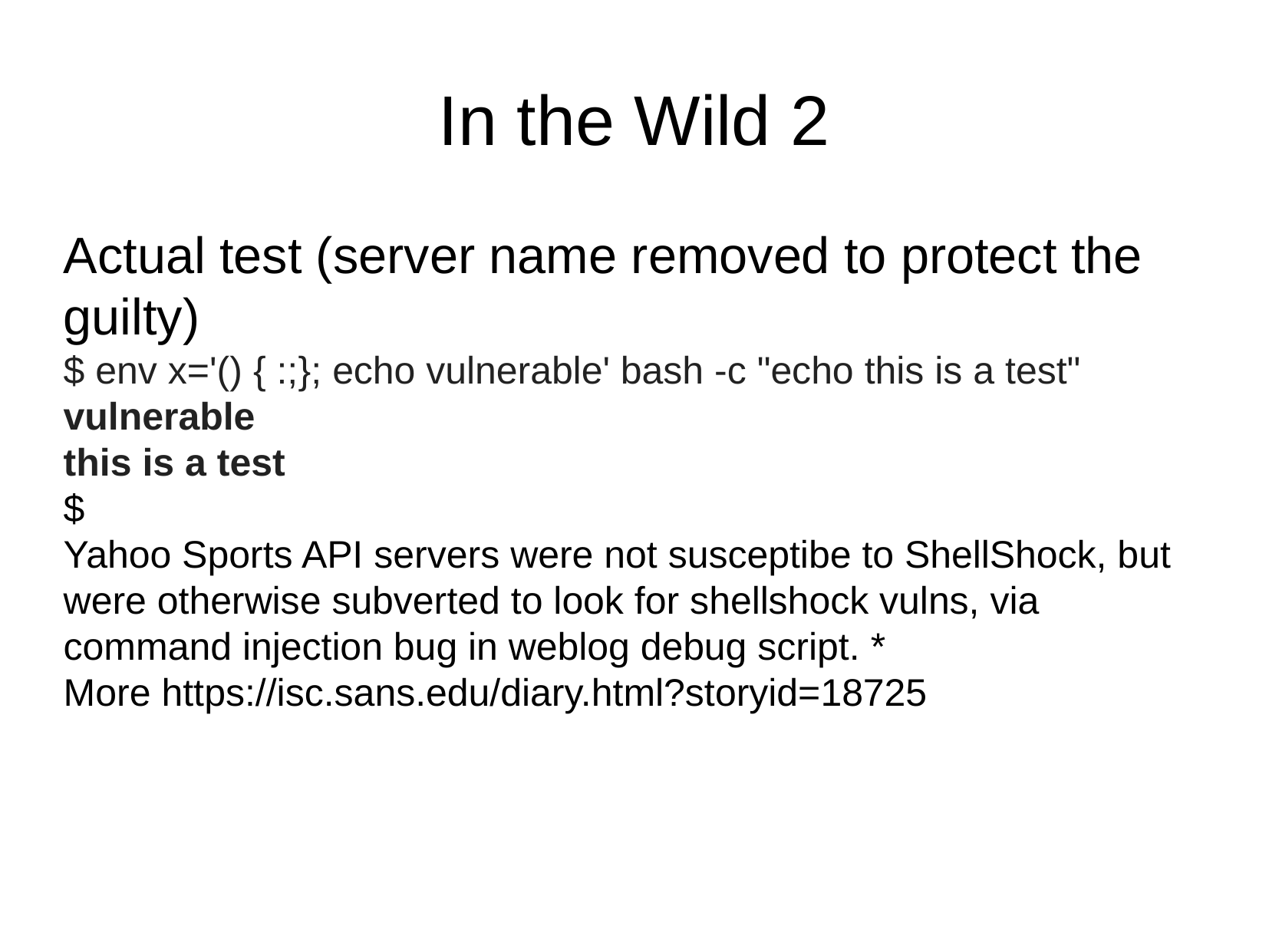

In the Wild 2
Actual test (server name removed to protect the guilty)
$ env x='() { :;}; echo vulnerable' bash -c "echo this is a test"
vulnerable
this is a test
$
Yahoo Sports API servers were not susceptibe to ShellShock, but were otherwise subverted to look for shellshock vulns, via command injection bug in weblog debug script. *
More https://isc.sans.edu/diary.html?storyid=18725